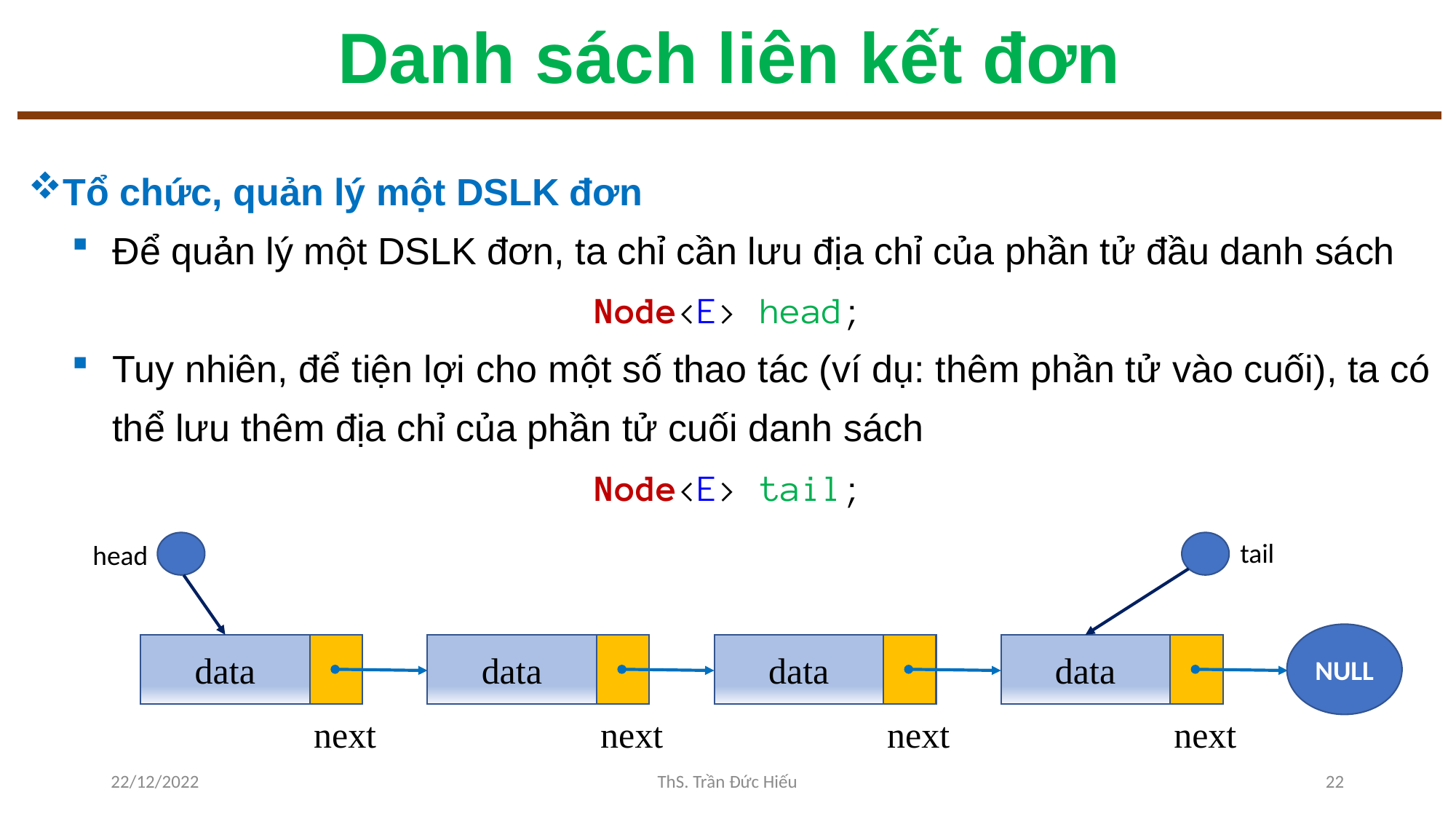

# Danh sách liên kết đơn
Tổ chức, quản lý một DSLK đơn
Để quản lý một DSLK đơn, ta chỉ cần lưu địa chỉ của phần tử đầu danh sách
Node<E> head;
Tuy nhiên, để tiện lợi cho một số thao tác (ví dụ: thêm phần tử vào cuối), ta có thể lưu thêm địa chỉ của phần tử cuối danh sách
Node<E> tail;

tail

head
NULL
data

next
data

next
data

next
data

next
22/12/2022
ThS. Trần Đức Hiếu
22